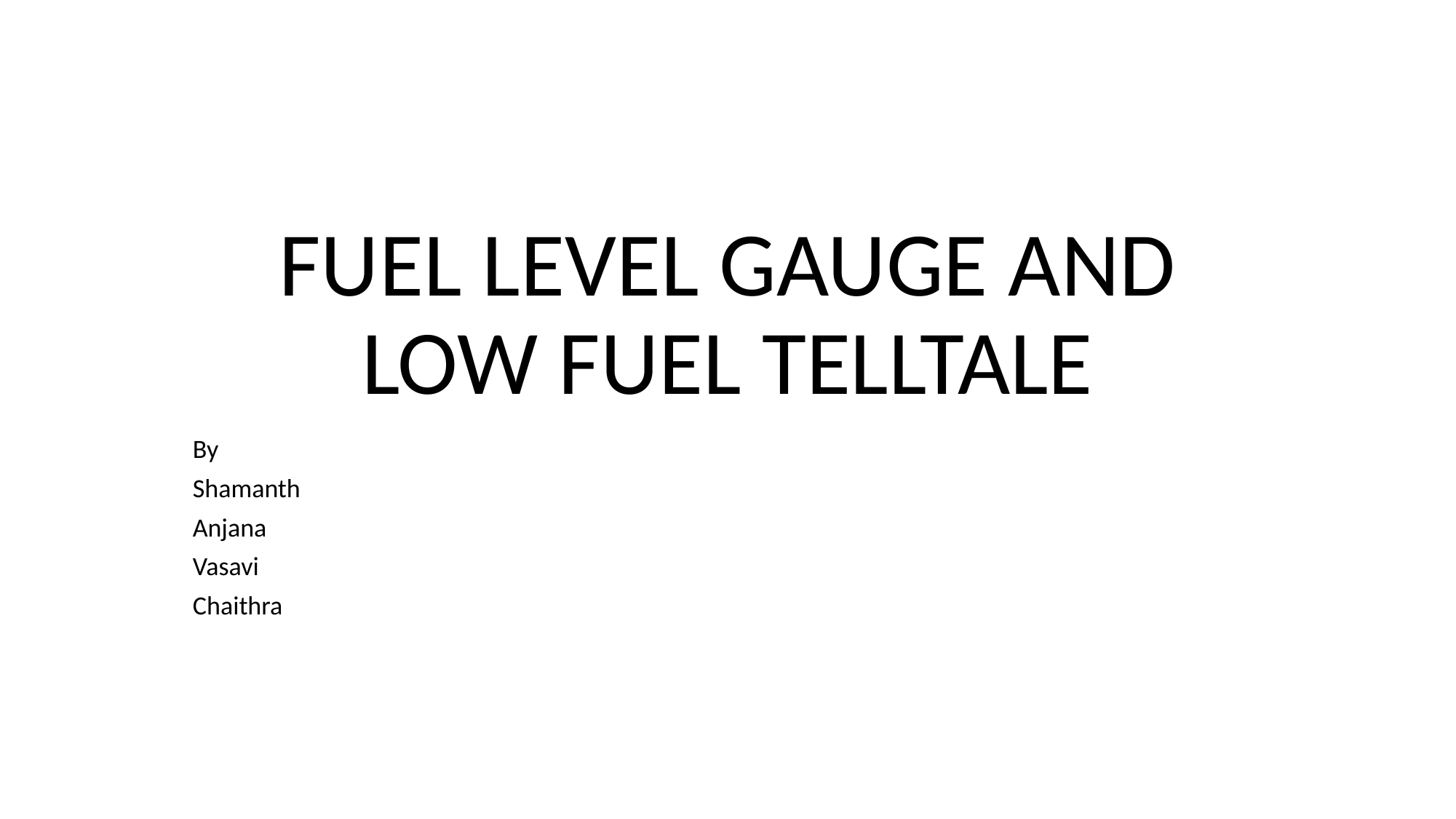

# FUEL LEVEL GAUGE AND LOW FUEL TELLTALE
By
Shamanth
Anjana
Vasavi
Chaithra